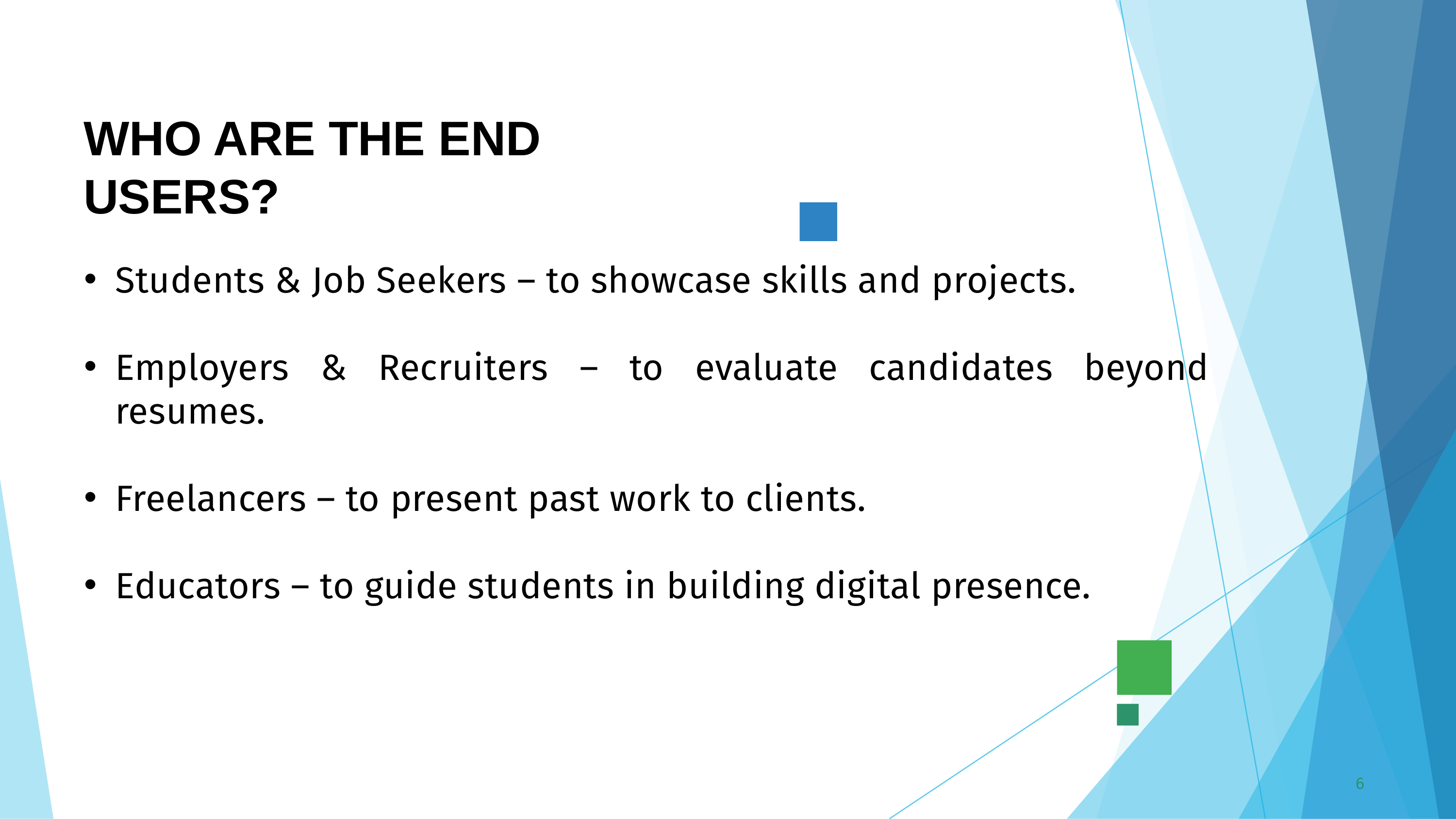

WHO ARE THE END USERS?

Students & Job Seekers – to showcase skills and projects.

Employers & Recruiters – to evaluate candidates beyond resumes.

Freelancers – to present past work to clients.

Educators – to guide students in building digital presence.

6